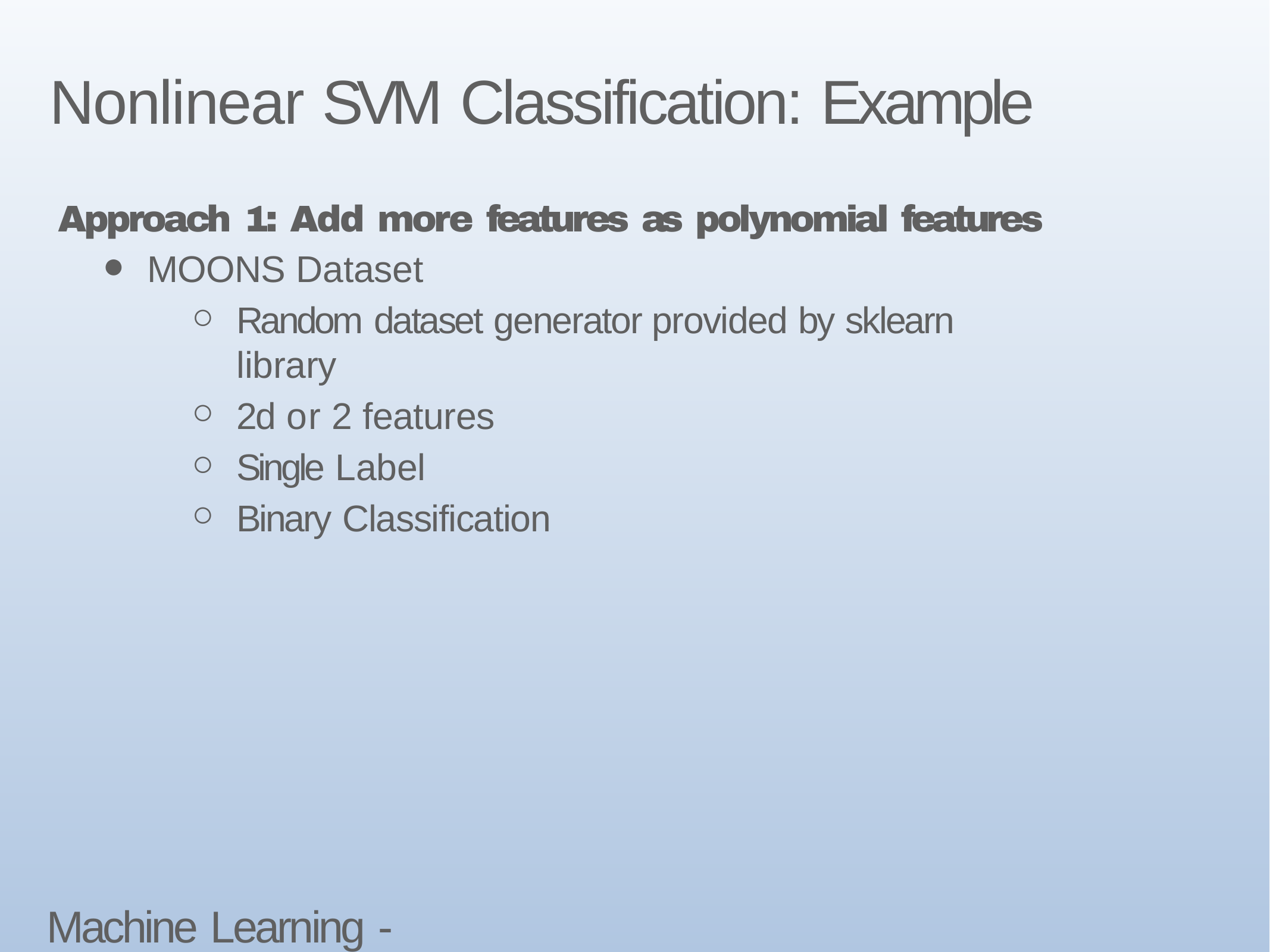

# Nonlinear SVM Classification: Example
Approach 1: Add more features as polynomial features
MOONS Dataset
Random dataset generator provided by sklearn library
2d or 2 features
Single Label
Binary Classification
Machine Learning - SVM